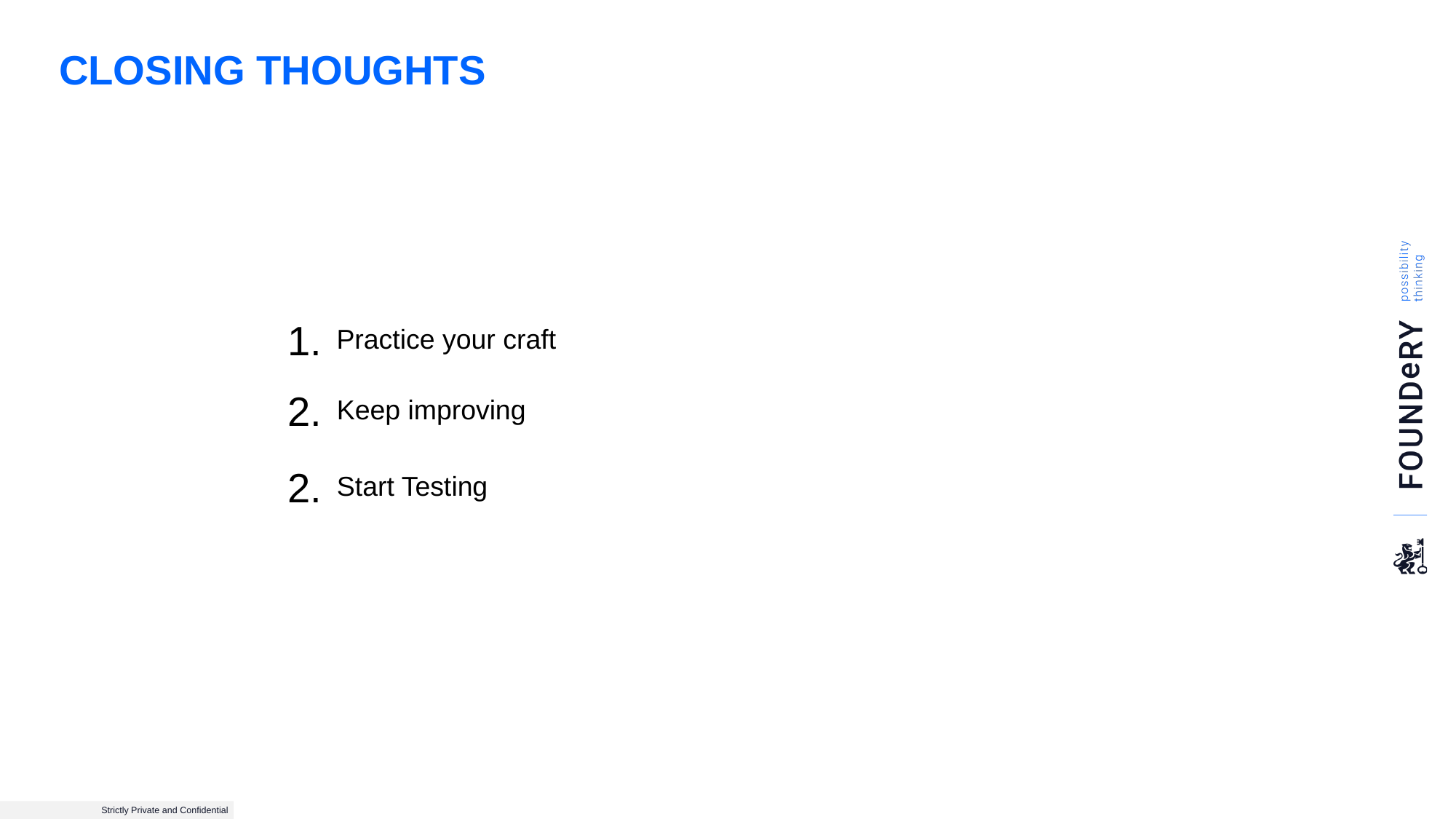

CLOSING THOUGHTS
1.
Practice your craft
2.
Keep improving
2.
Start Testing
16